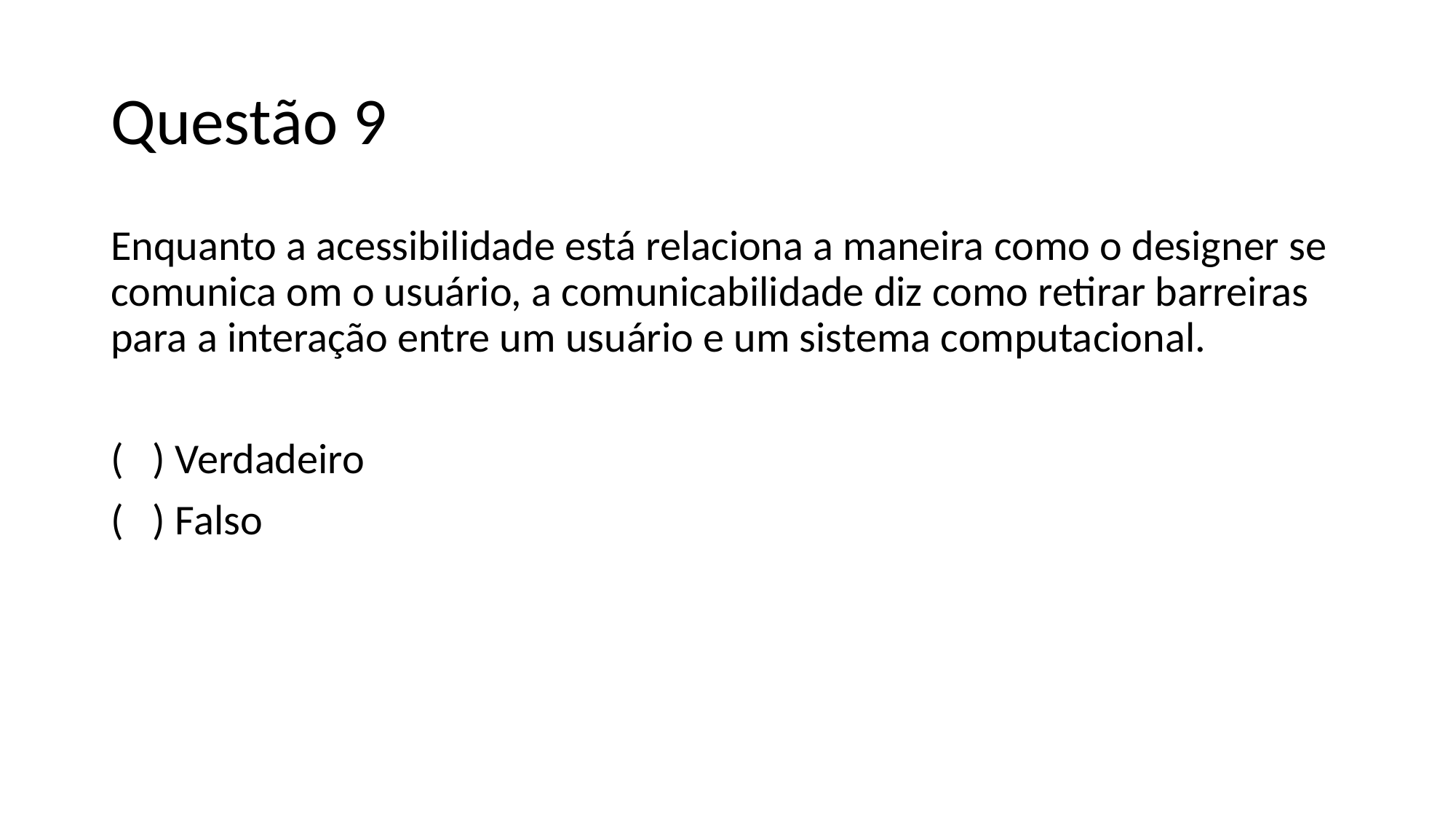

# Questão 9
Enquanto a acessibilidade está relaciona a maneira como o designer se comunica om o usuário, a comunicabilidade diz como retirar barreiras para a interação entre um usuário e um sistema computacional.

(   ) Verdadeiro
(   ) Falso